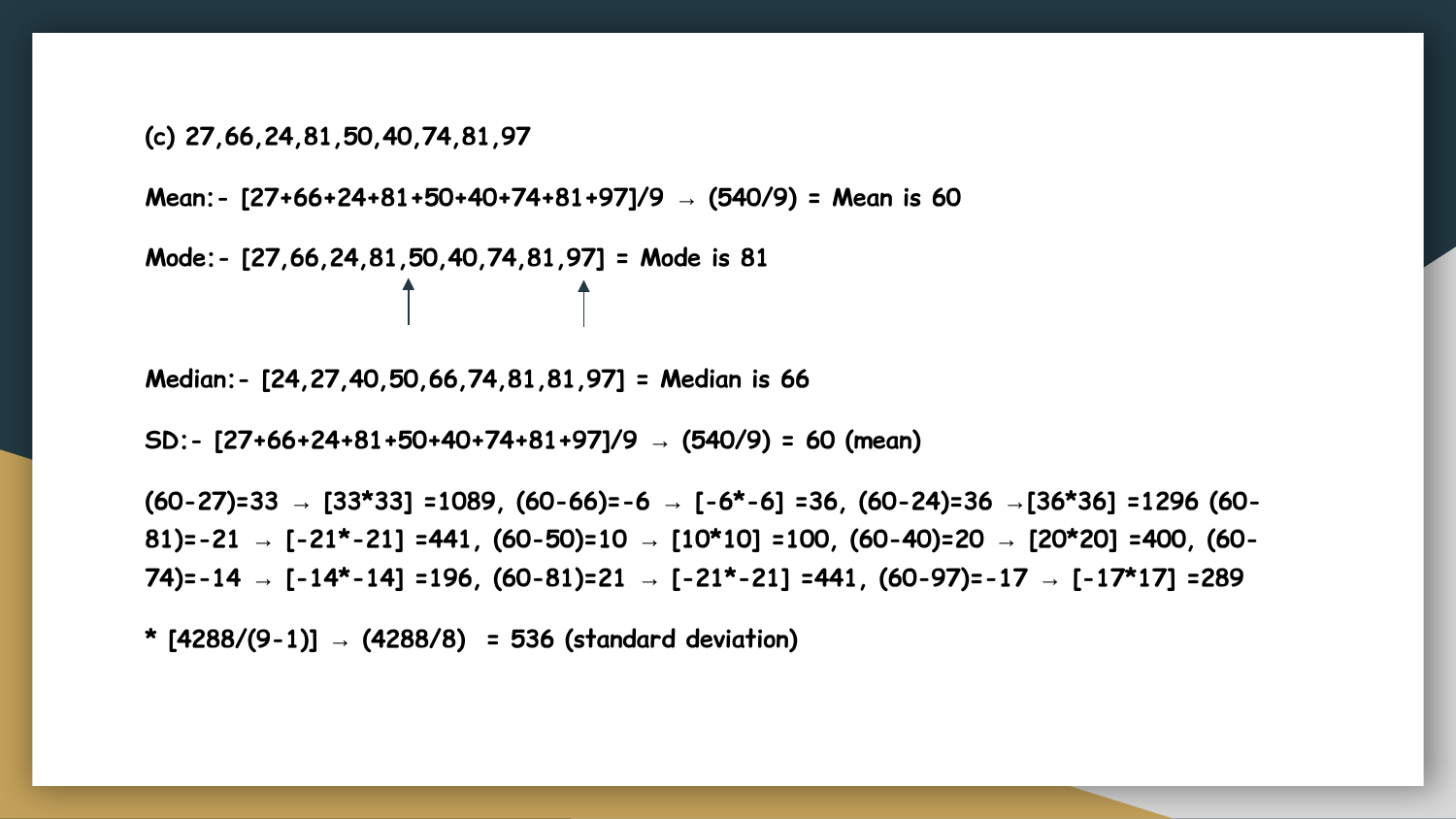

(c) 27,66,24,81,50,40,74,81,97
Mean:- [27+66+24+81+50+40+74+81+97]/9 → (540/9) = Mean is 60
Mode:- [27,66,24,81,50,40,74,81,97] = Mode is 81

Median:- [24,27,40,50,66,74,81,81,97] = Median is 66
SD:- [27+66+24+81+50+40+74+81+97]/9 → (540/9) = 60 (mean)
(60-27)=33 → [33*33] =1089, (60-66)=-6 → [-6*-6] =36, (60-24)=36 →[36*36] =1296 (60-81)=-21 → [-21*-21] =441, (60-50)=10 → [10*10] =100, (60-40)=20 → [20*20] =400, (60-74)=-14 → [-14*-14] =196, (60-81)=21 → [-21*-21] =441, (60-97)=-17 → [-17*17] =289
* [4288/(9-1)] → (4288/8)  = 536 (standard deviation)